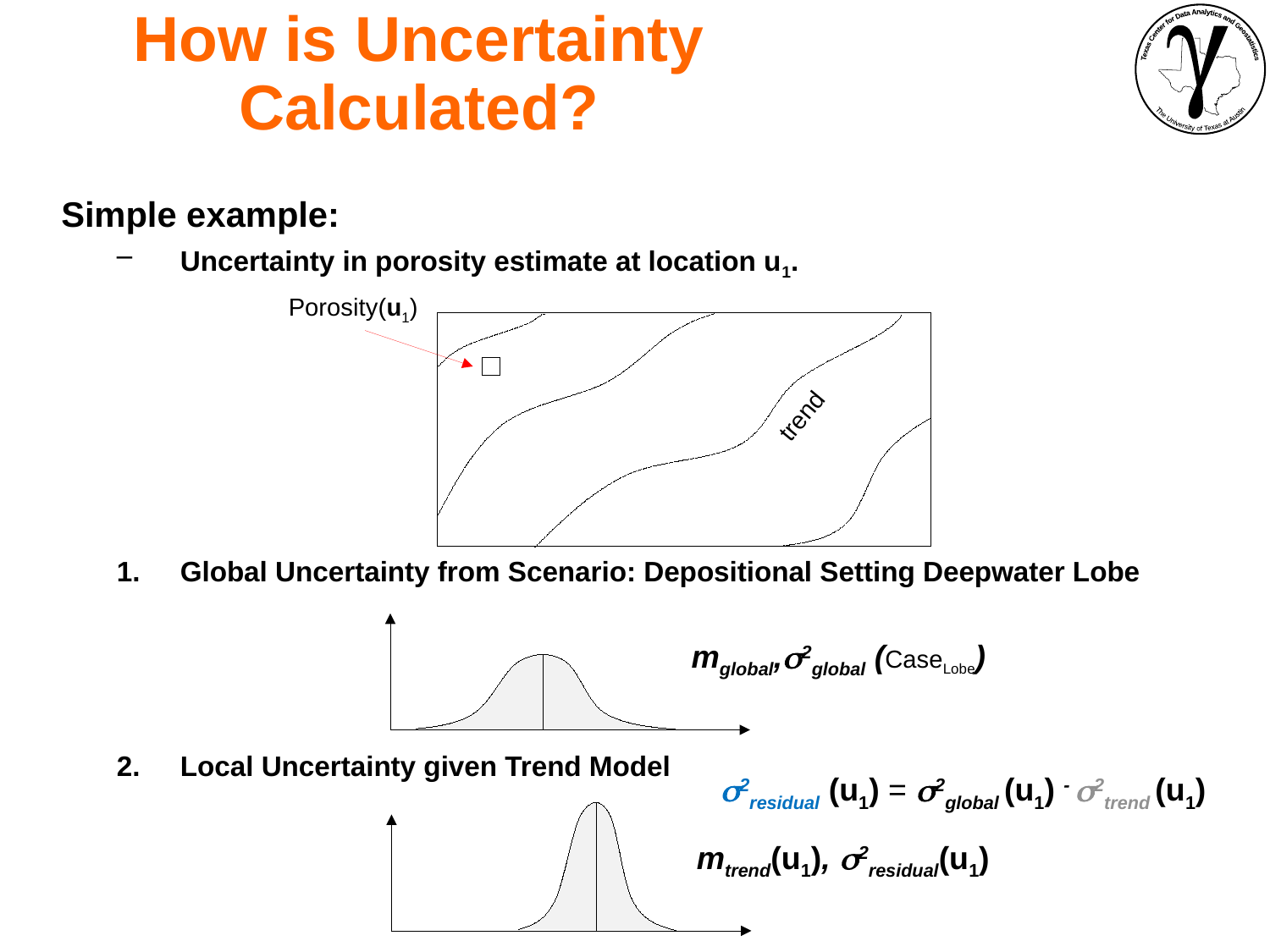

How is Uncertainty Calculated?
Simple example:
Uncertainty in porosity estimate at location u1.

Global Uncertainty from Scenario: Depositional Setting Deepwater Lobe

Local Uncertainty given Trend Model

Porosity(u1)

trend
mglobal,σ2global (CaseLobe)

σ2residual (u1) = σ2global (u1) - σ2trend (u1)

mtrend(u1), σ2residual(u1)